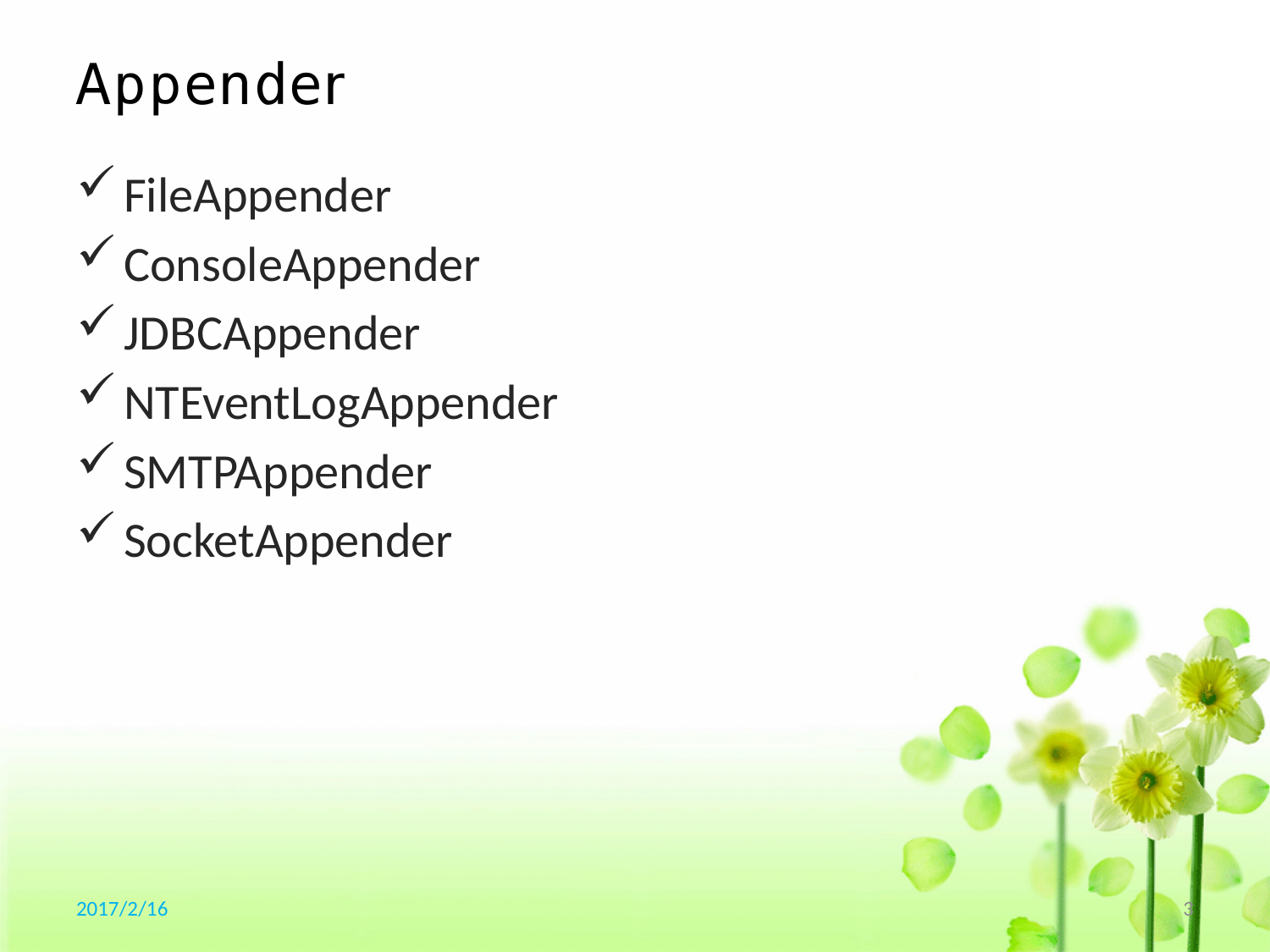

# Appender
FileAppender
ConsoleAppender
JDBCAppender
NTEventLogAppender
SMTPAppender
SocketAppender

2017/2/16
3